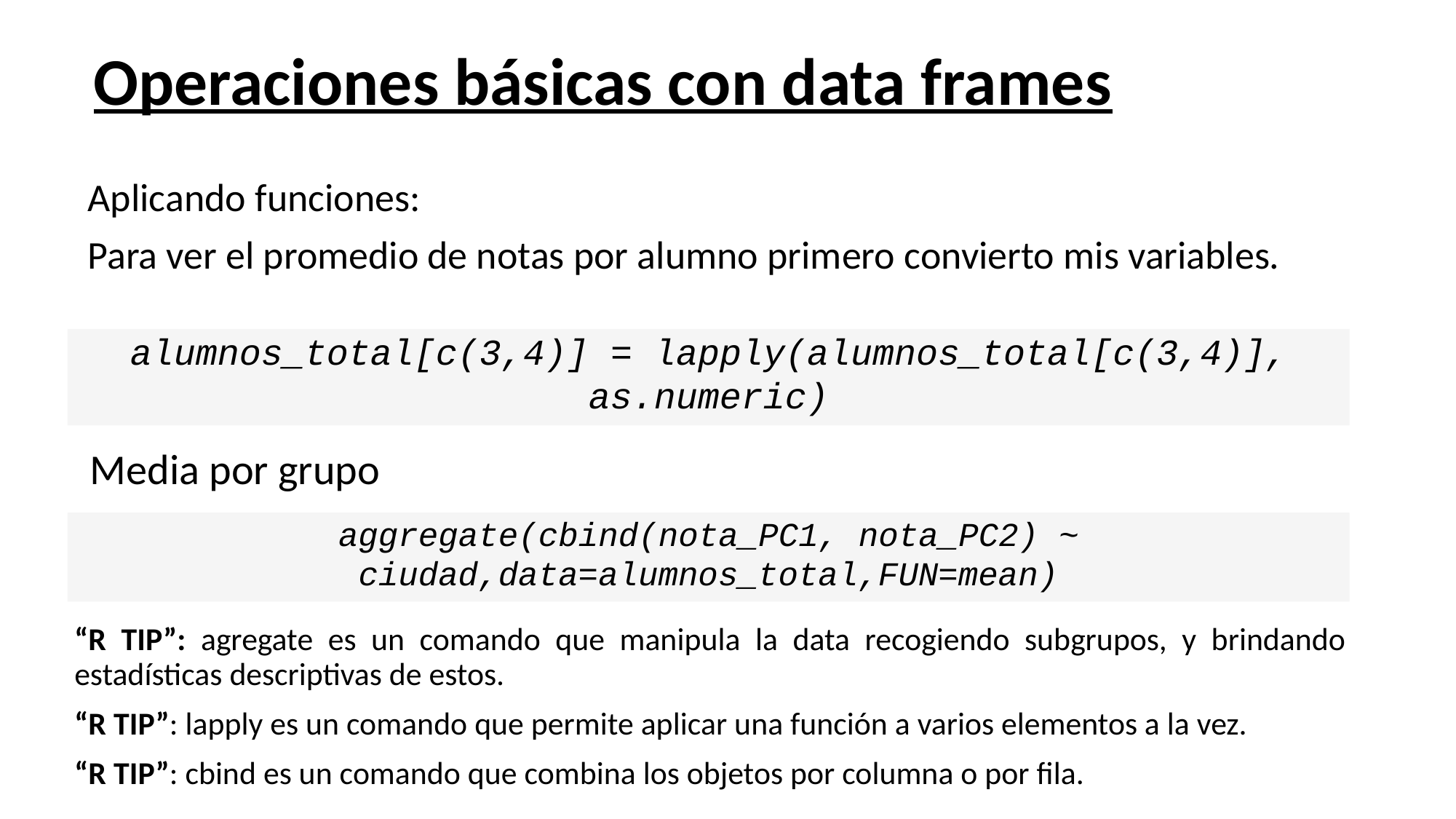

# Operaciones básicas con data frames
Aplicando funciones:
Para ver el promedio de notas por alumno primero convierto mis variables.
alumnos_total[c(3,4)] = lapply(alumnos_total[c(3,4)], as.numeric)
Media por grupo
aggregate(cbind(nota_PC1, nota_PC2) ~ ciudad,data=alumnos_total,FUN=mean)
“R TIP”: agregate es un comando que manipula la data recogiendo subgrupos, y brindando estadísticas descriptivas de estos.
“R TIP”: lapply es un comando que permite aplicar una función a varios elementos a la vez.
“R TIP”: cbind es un comando que combina los objetos por columna o por fila.